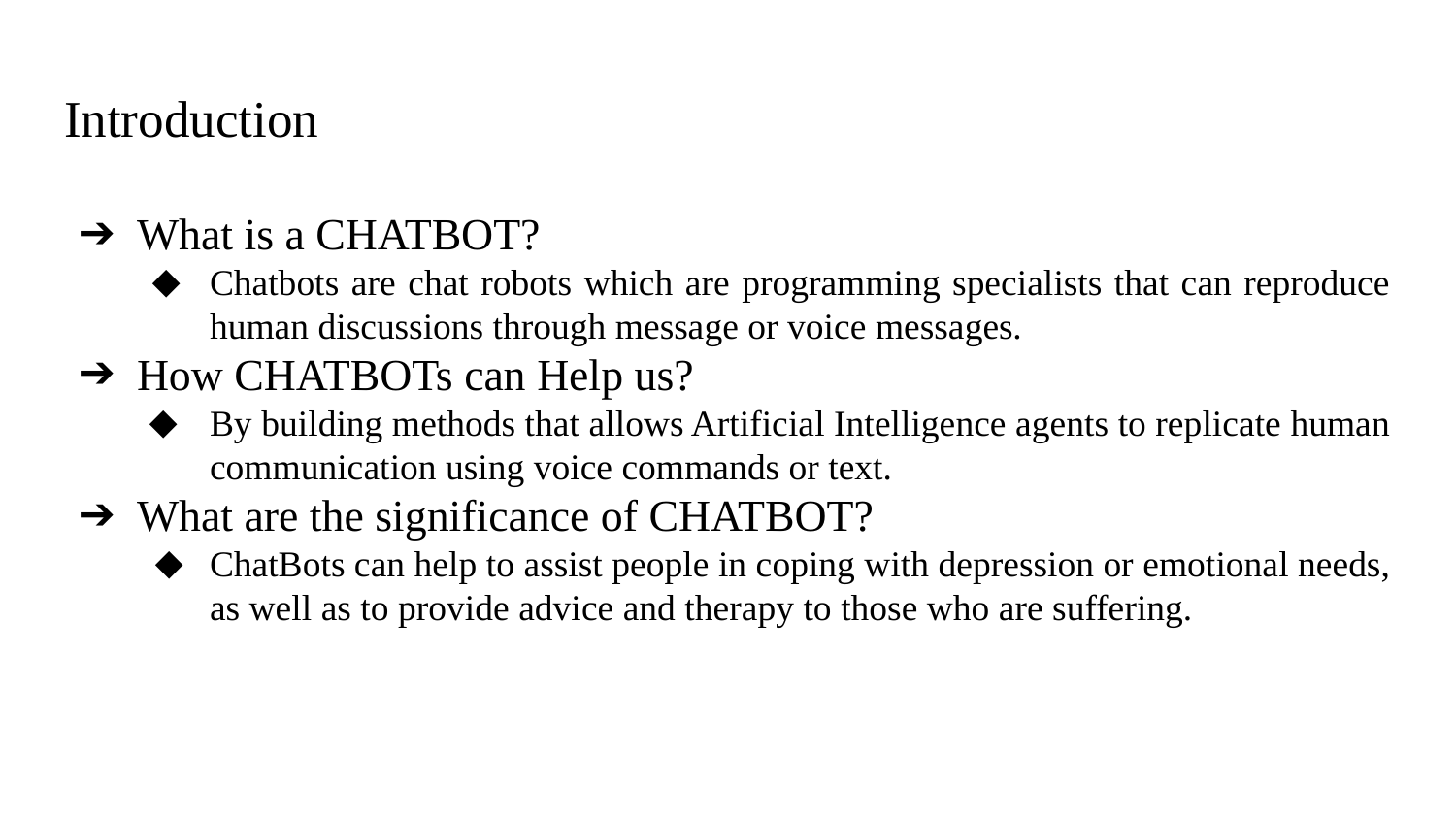

# Introduction
What is a CHATBOT?
Chatbots are chat robots which are programming specialists that can reproduce human discussions through message or voice messages.
How CHATBOTs can Help us?
By building methods that allows Artificial Intelligence agents to replicate human communication using voice commands or text.
What are the significance of CHATBOT?
ChatBots can help to assist people in coping with depression or emotional needs, as well as to provide advice and therapy to those who are suffering.